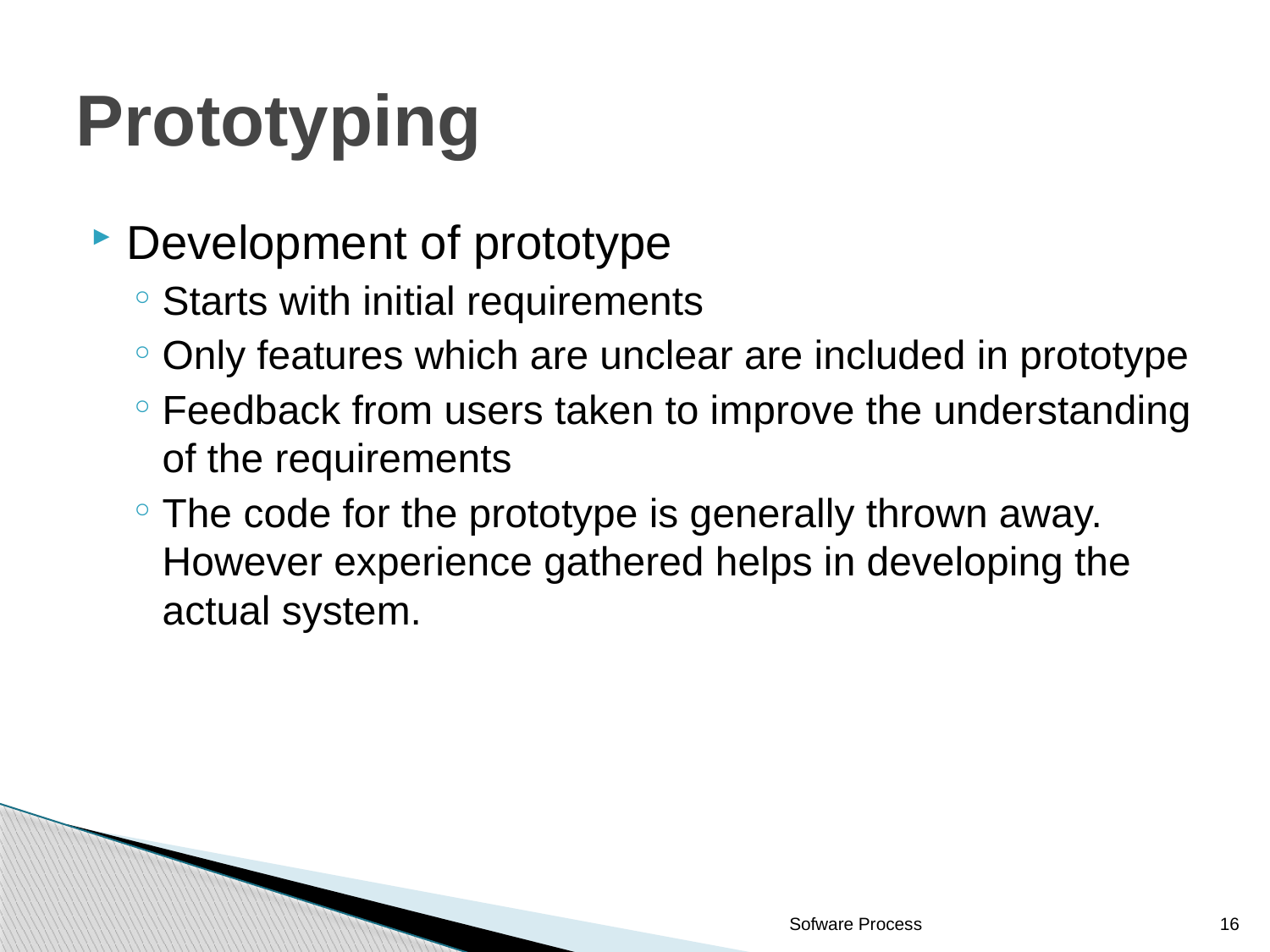

# Prototyping
Development of prototype
Starts with initial requirements
Only features which are unclear are included in prototype
Feedback from users taken to improve the understanding of the requirements
The code for the prototype is generally thrown away. However experience gathered helps in developing the actual system.

Sofware Process
16